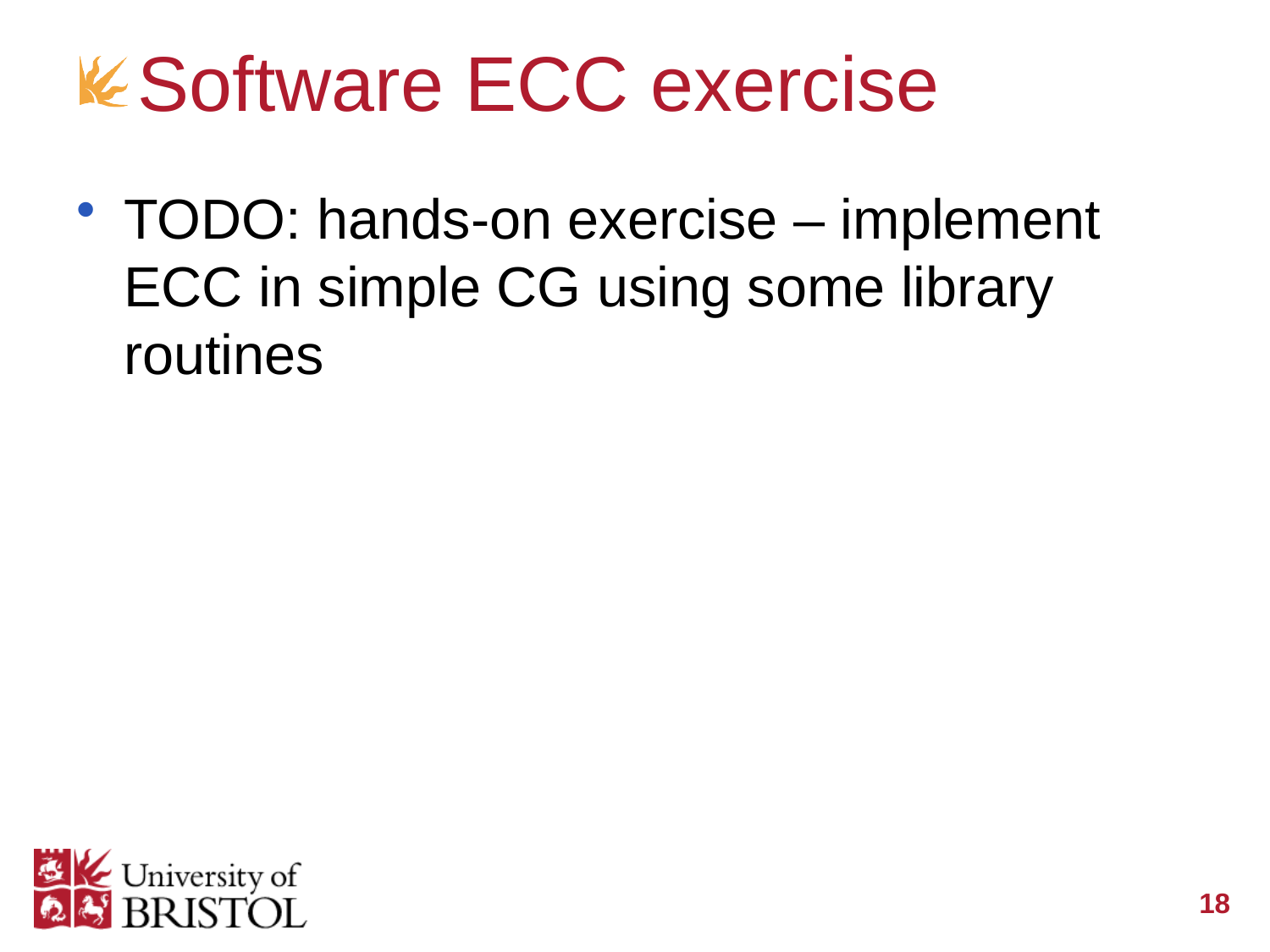

# Software ECC exercise
TODO: hands-on exercise – implement ECC in simple CG using some library routines
18